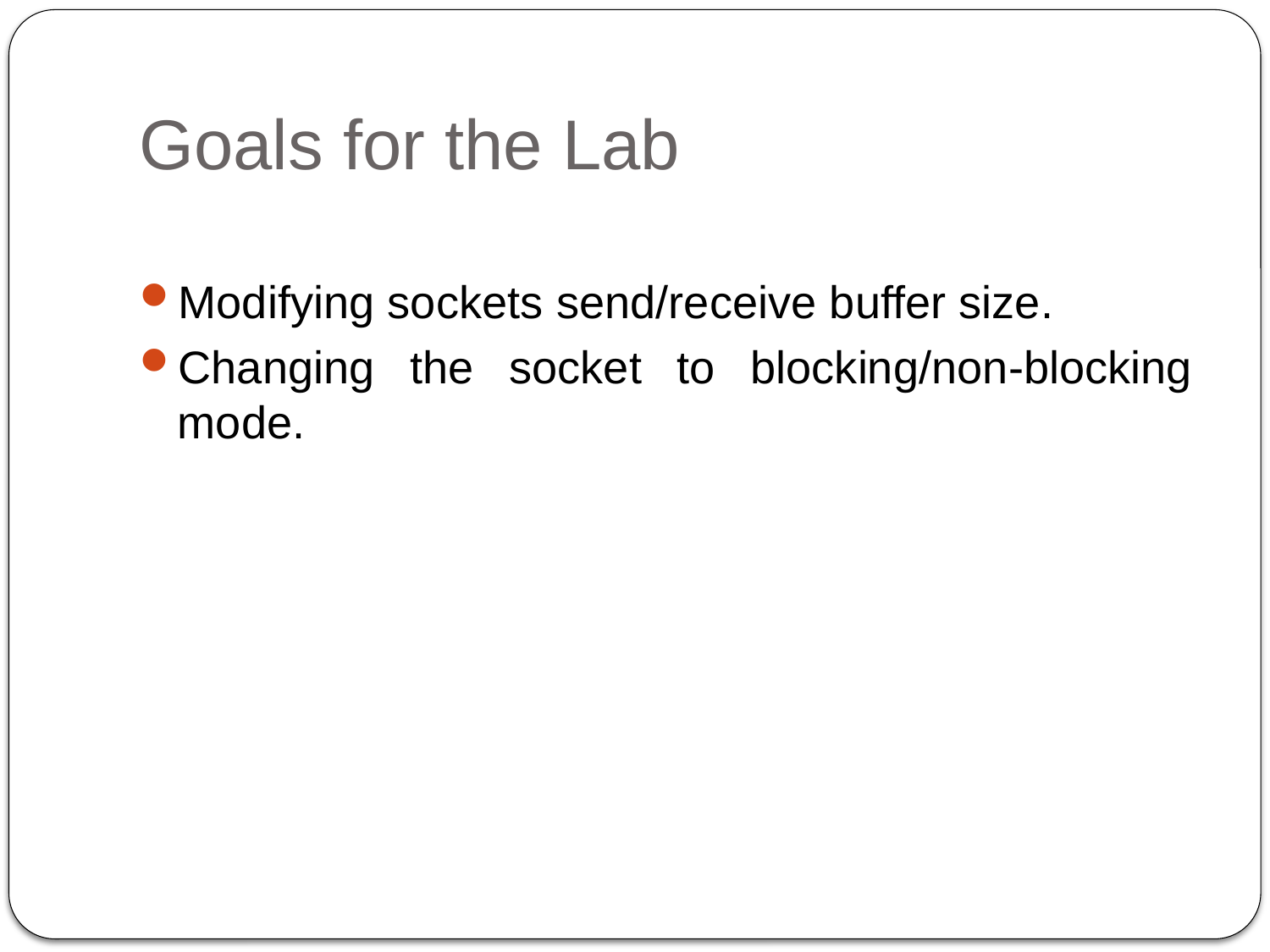

# Goals for the Lab

Modifying sockets send/receive buffer size.
Changing the socket to blocking/non-blocking mode.